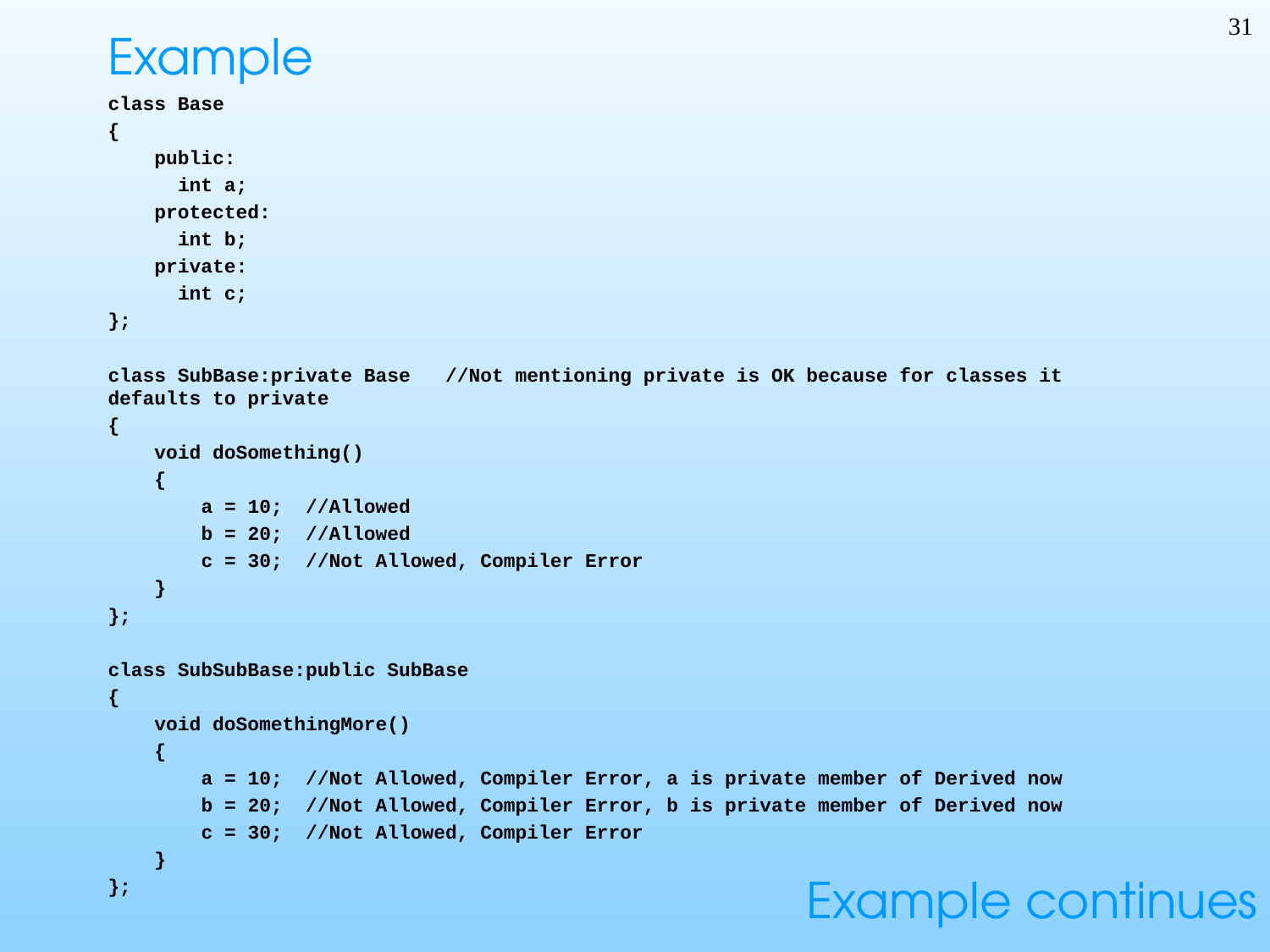

31
# Example
class Base
{
    public:
      int a;
    protected:
      int b;
    private:
      int c;
};

class SubBase:private Base   //Not mentioning private is OK because for classes it  defaults to private
{
    void doSomething()
    {
        a = 10;  //Allowed
        b = 20;  //Allowed
        c = 30;  //Not Allowed, Compiler Error
    }
};

class SubSubBase:public SubBase
{
    void doSomethingMore()
    {
        a = 10;  //Not Allowed, Compiler Error, a is private member of Derived now
        b = 20;  //Not Allowed, Compiler Error, b is private member of Derived now
        c = 30;  //Not Allowed, Compiler Error
    }
};

Example continues ->